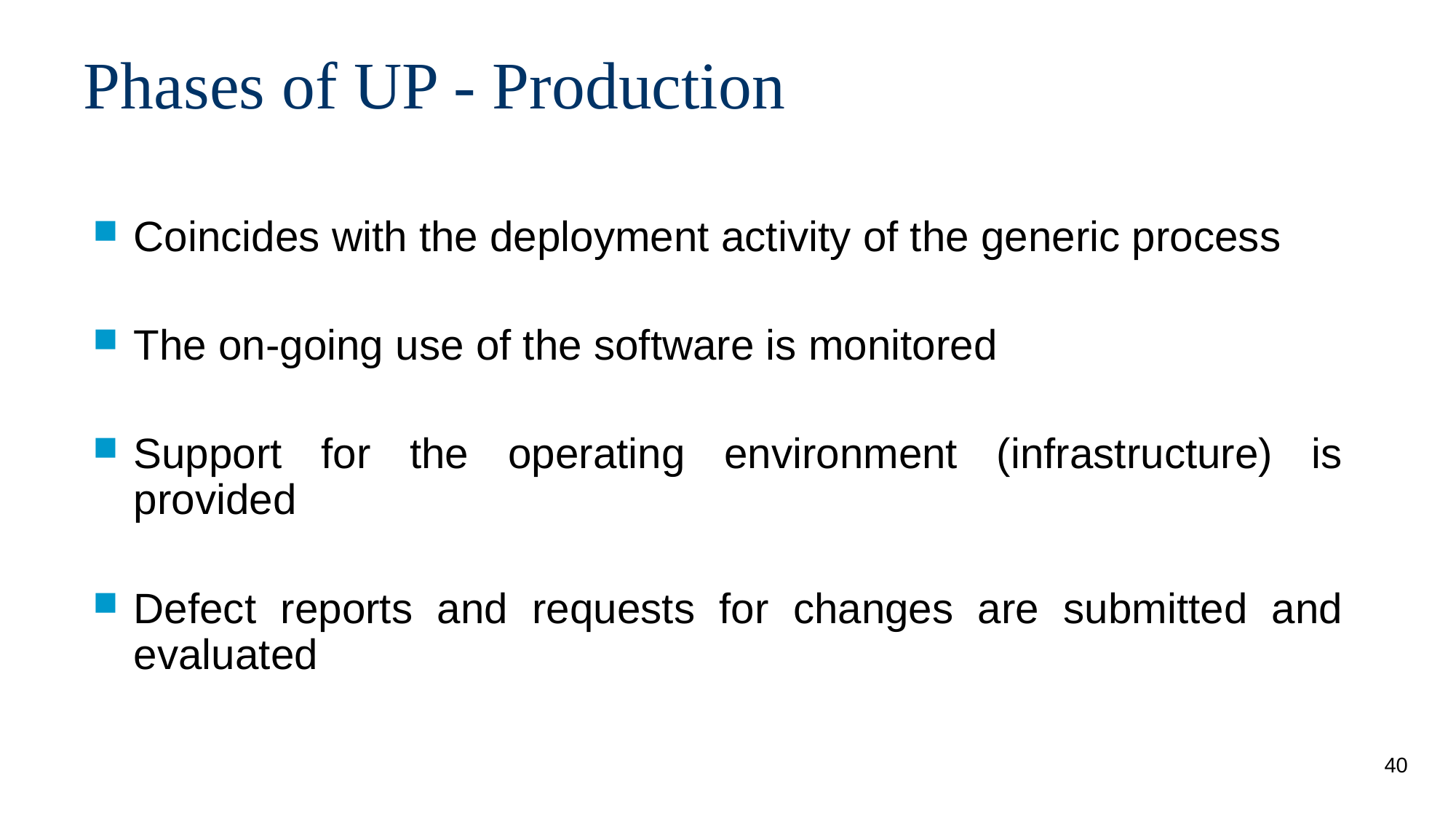

# Phases of UP - Production
Coincides with the deployment activity of the generic process

The on-going use of the software is monitored

Support for the operating environment (infrastructure) is provided

Defect reports and requests for changes are submitted and evaluated
40